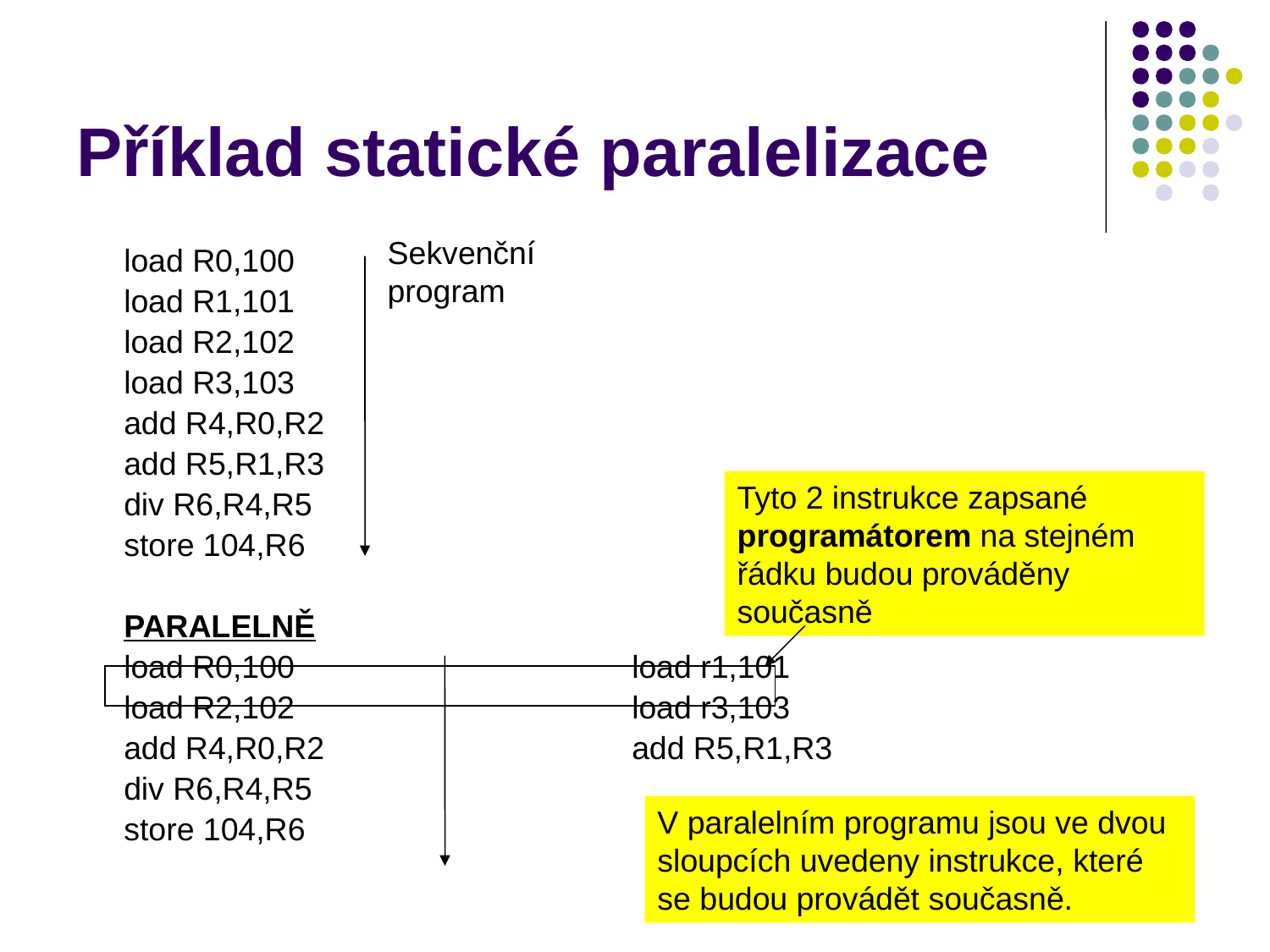

# Příklad statické paralelizace
Sekvenční program
load R0,100
load R1,101
load R2,102
load R3,103
add R4,R0,R2
add R5,R1,R3
div R6,R4,R5
store 104,R6

PARALELNĚ
load R0,100			load r1,101
load R2,102			load r3,103
add R4,R0,R2			add R5,R1,R3
div R6,R4,R5
store 104,R6

Tyto 2 instrukce zapsané programátorem na stejném řádku budou prováděny současně

V paralelním programu jsou ve dvou sloupcích uvedeny instrukce, které se budou provádět současně.